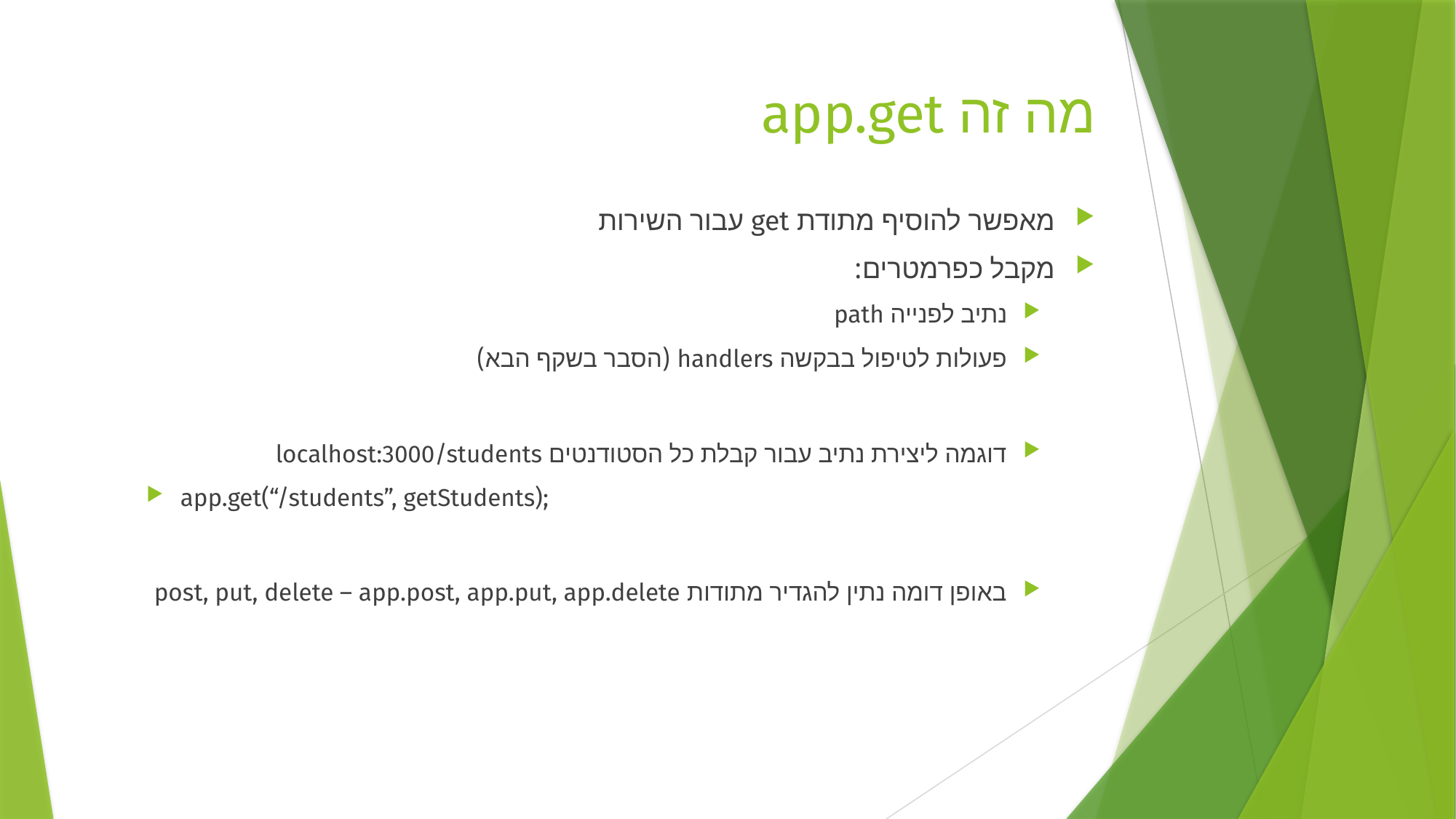

# מה זה app.get
מאפשר להוסיף מתודת get עבור השירות
מקבל כפרמטרים:
נתיב לפנייה path
פעולות לטיפול בבקשה handlers (הסבר בשקף הבא)

דוגמה ליצירת נתיב עבור קבלת כל הסטודנטים localhost:3000/students
app.get(“/students”, getStudents);

באופן דומה נתין להגדיר מתודות post, put, delete – app.post, app.put, app.delete